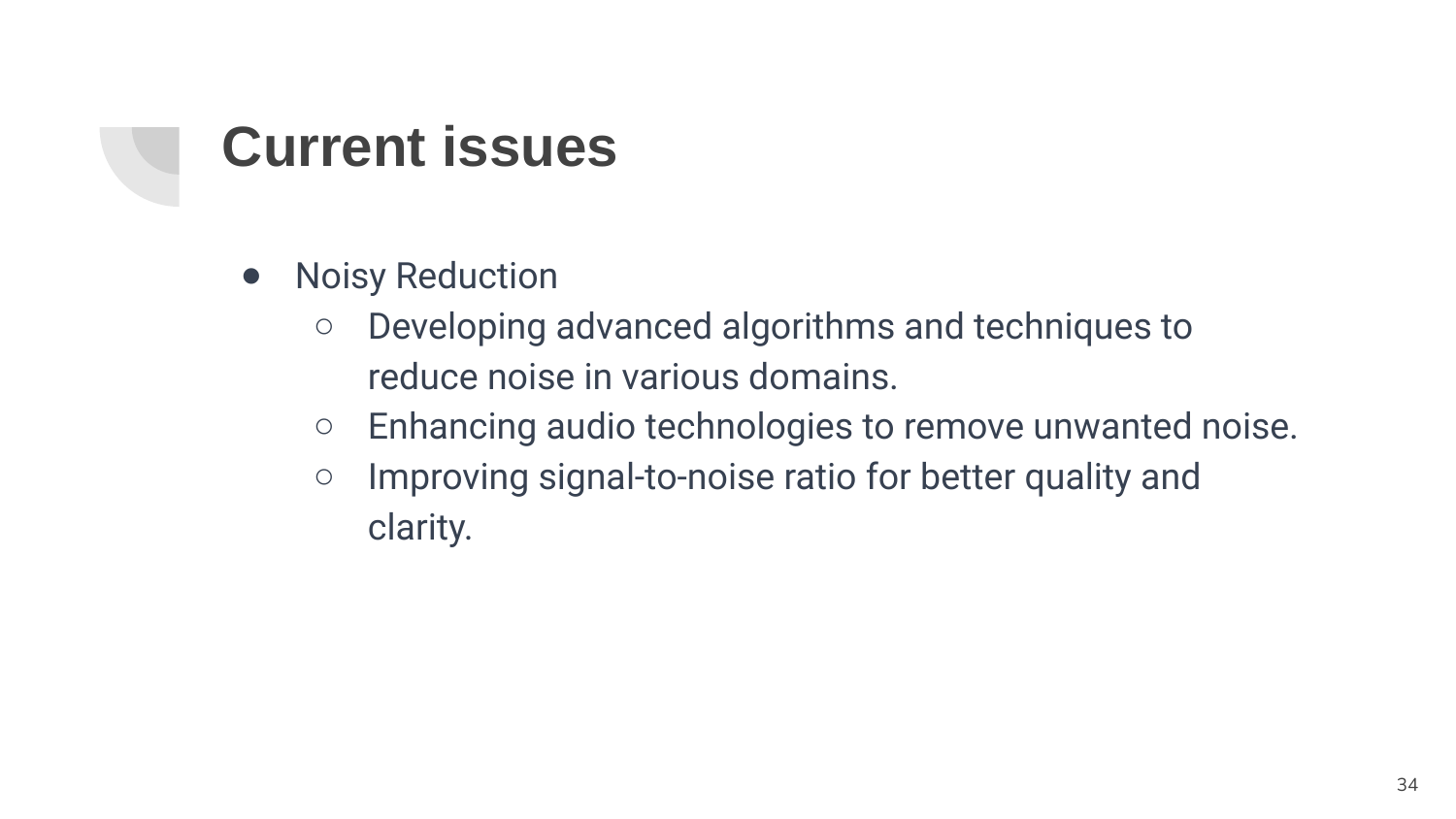

# Current issues
Noisy Reduction
Developing advanced algorithms and techniques to reduce noise in various domains.
Enhancing audio technologies to remove unwanted noise.
Improving signal-to-noise ratio for better quality and clarity.

34